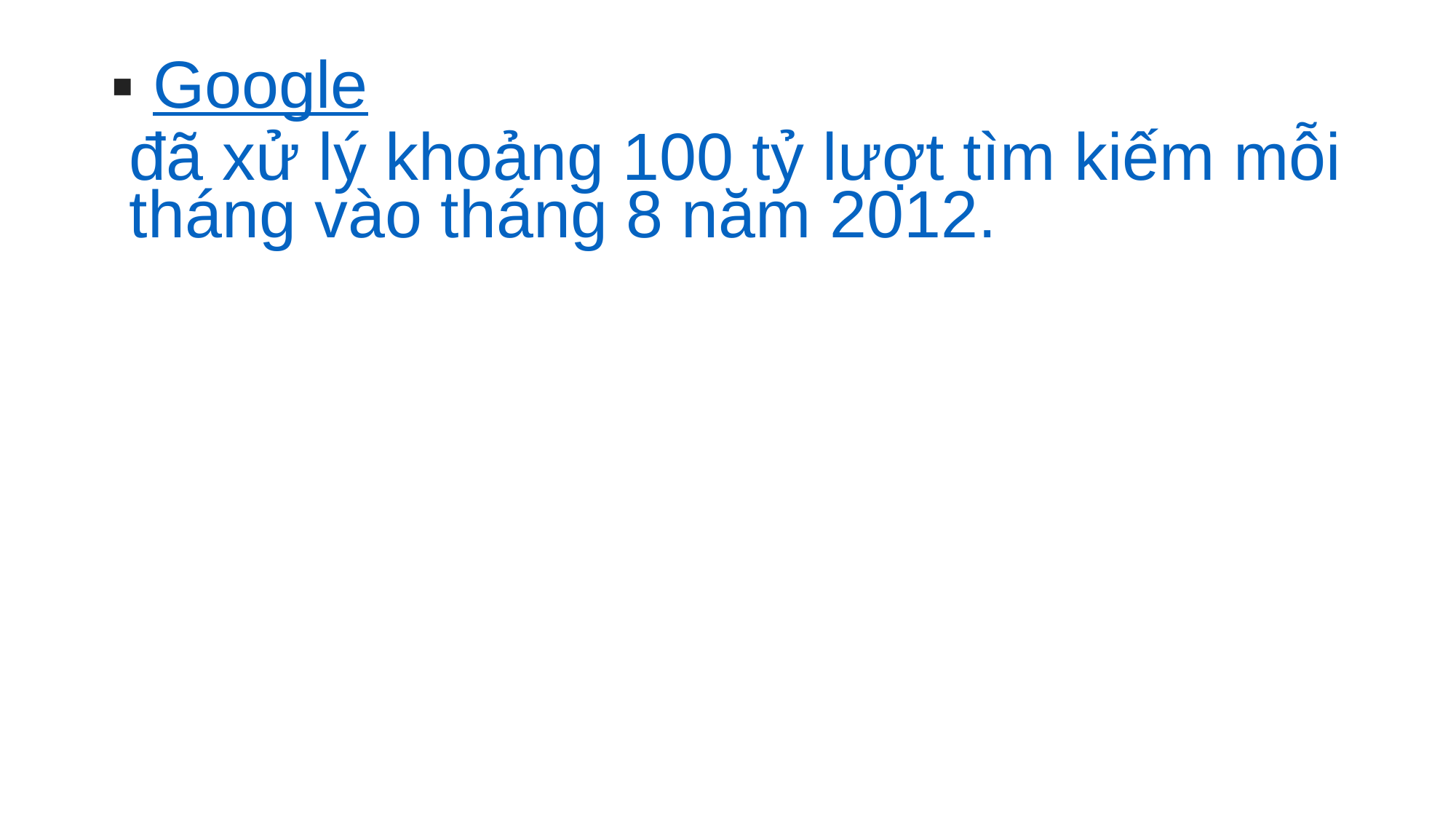

# ▪ Google đã xử lý khoảng 100 tỷ lượt tìm kiếm mỗi tháng vào tháng 8 năm 2012.